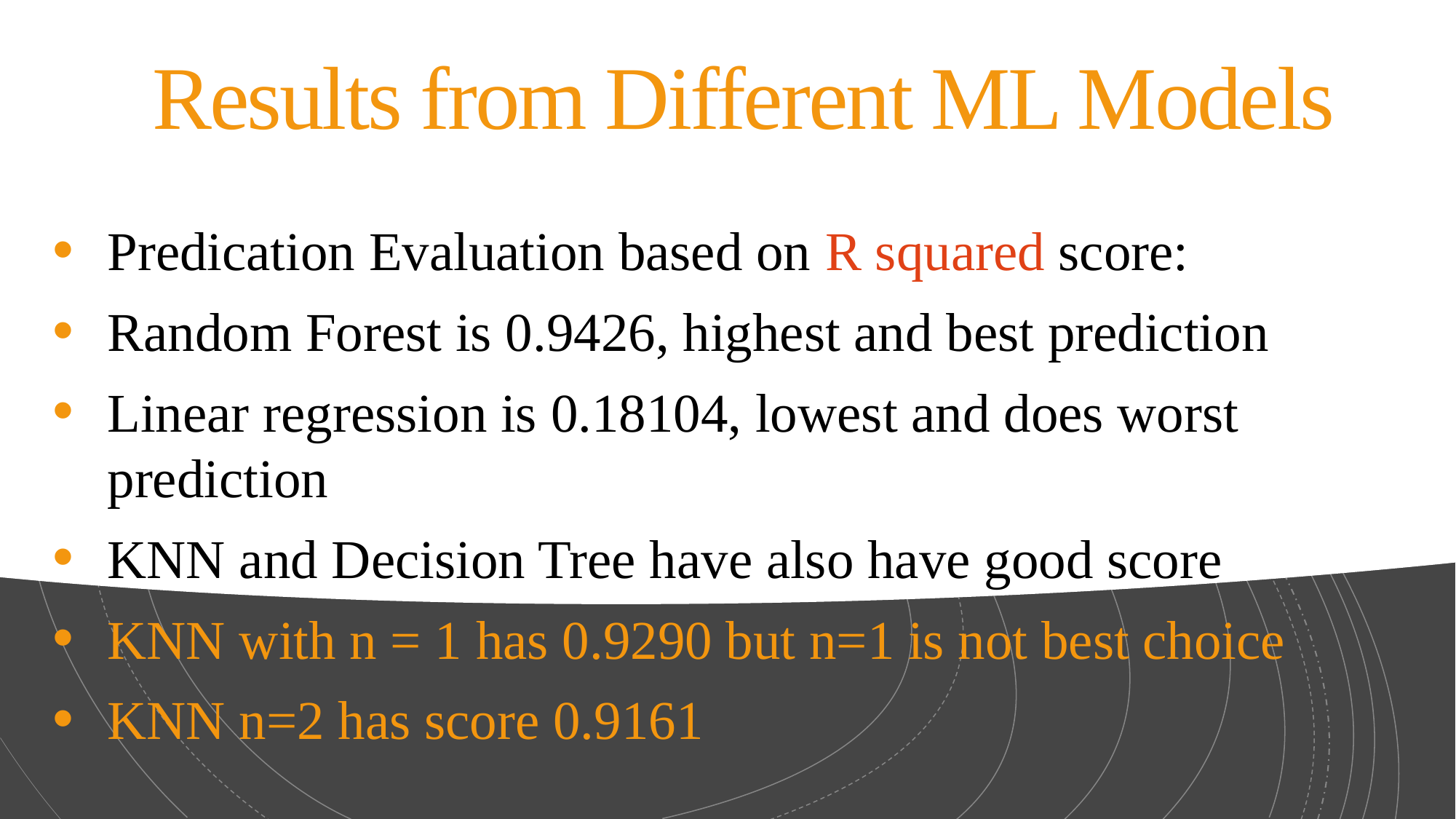

# Results from Different ML Models
Predication Evaluation based on R squared score:
Random Forest is 0.9426, highest and best prediction
Linear regression is 0.18104, lowest and does worst prediction
KNN and Decision Tree have also have good score
KNN with n = 1 has 0.9290 but n=1 is not best choice
KNN n=2 has score 0.9161